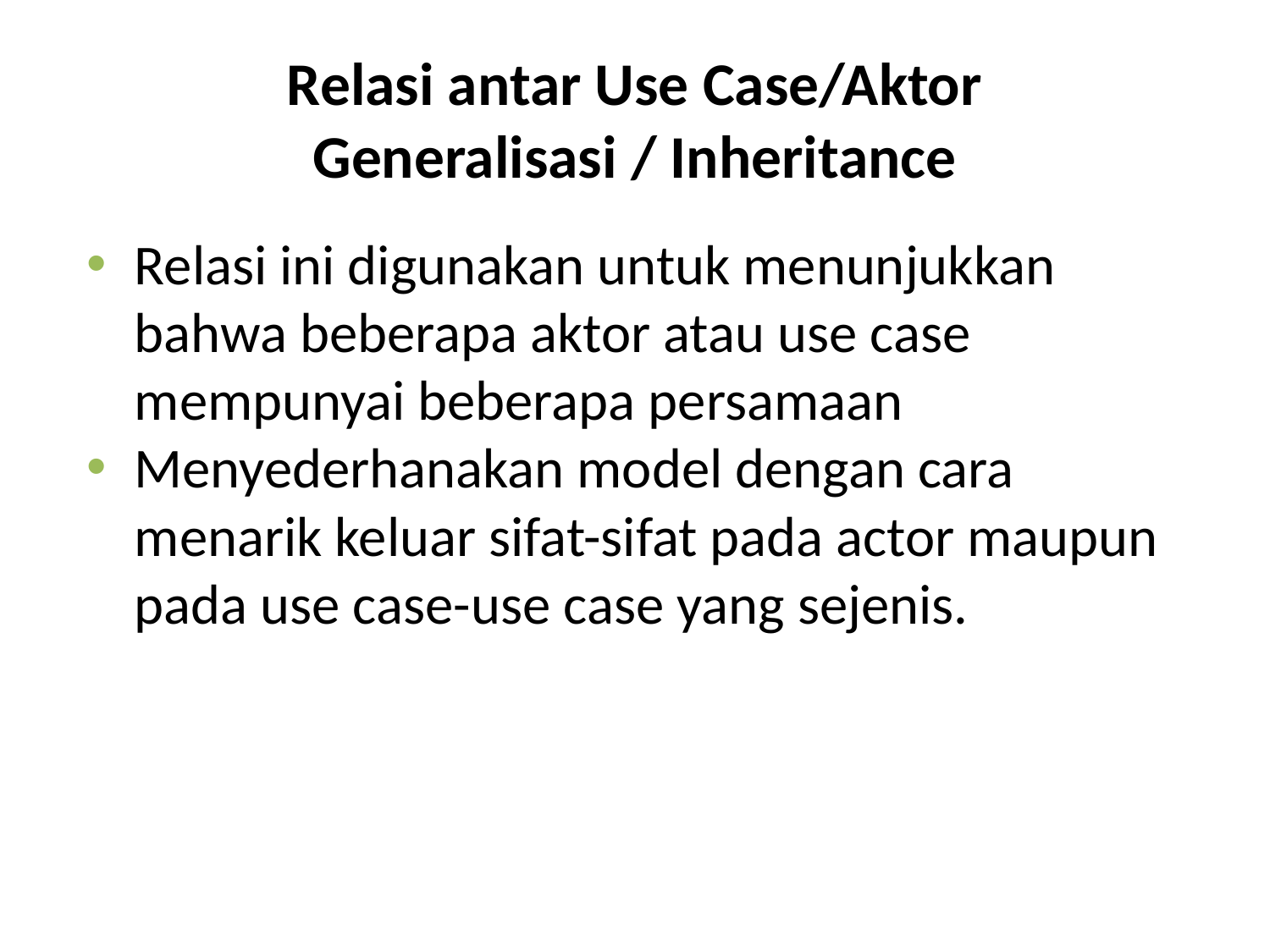

# Relasi antar Use Case/Aktor Generalisasi / Inheritance
Relasi ini digunakan untuk menunjukkan bahwa beberapa aktor atau use case mempunyai beberapa persamaan
Menyederhanakan model dengan cara menarik keluar sifat-sifat pada actor maupun pada use case-use case yang sejenis.